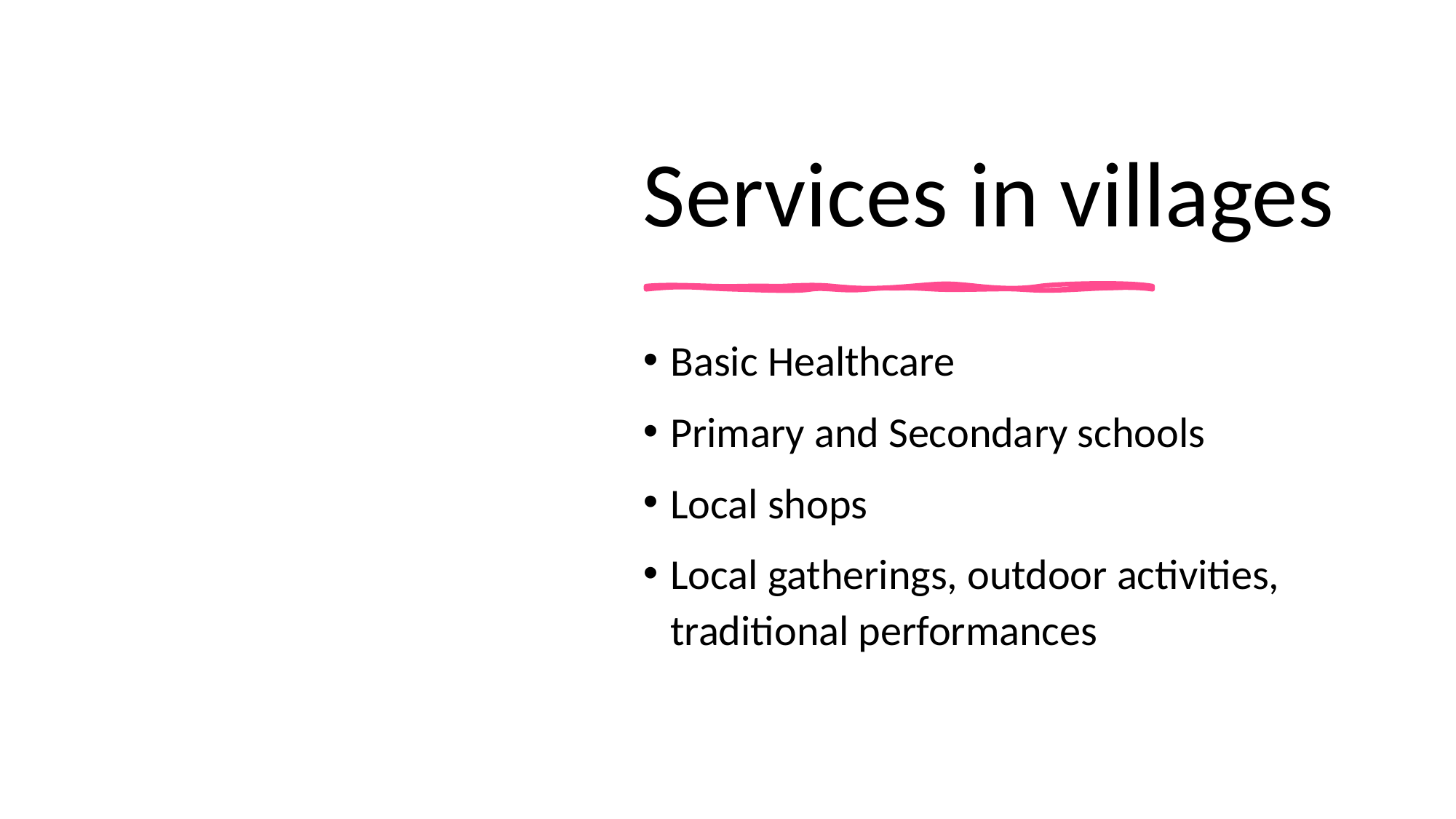

# Services in villages

Basic Healthcare
Primary and Secondary schools
Local shops
Local gatherings, outdoor activities, traditional performances